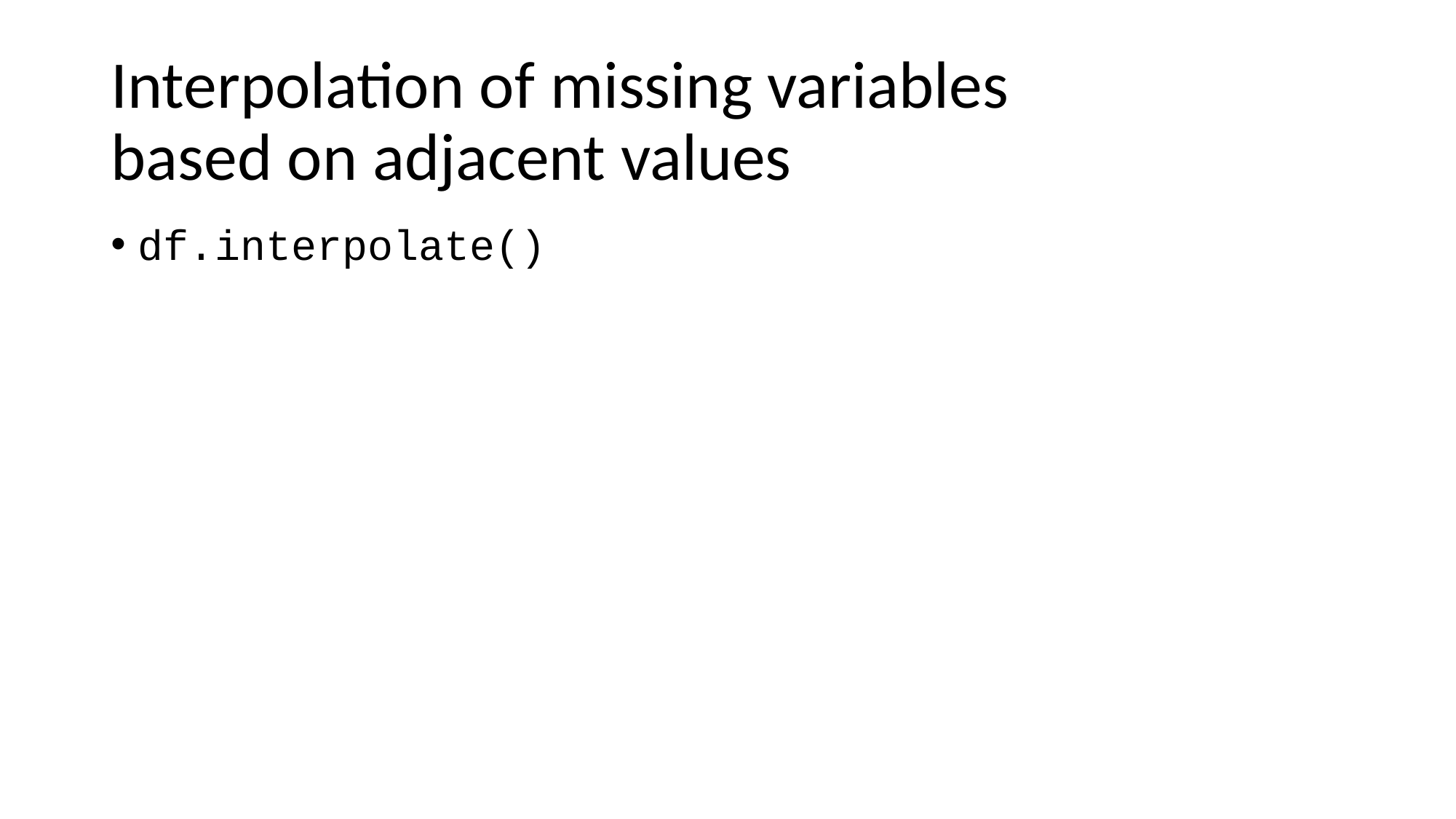

# Interpolation of missing variables based on adjacent values
df.interpolate()